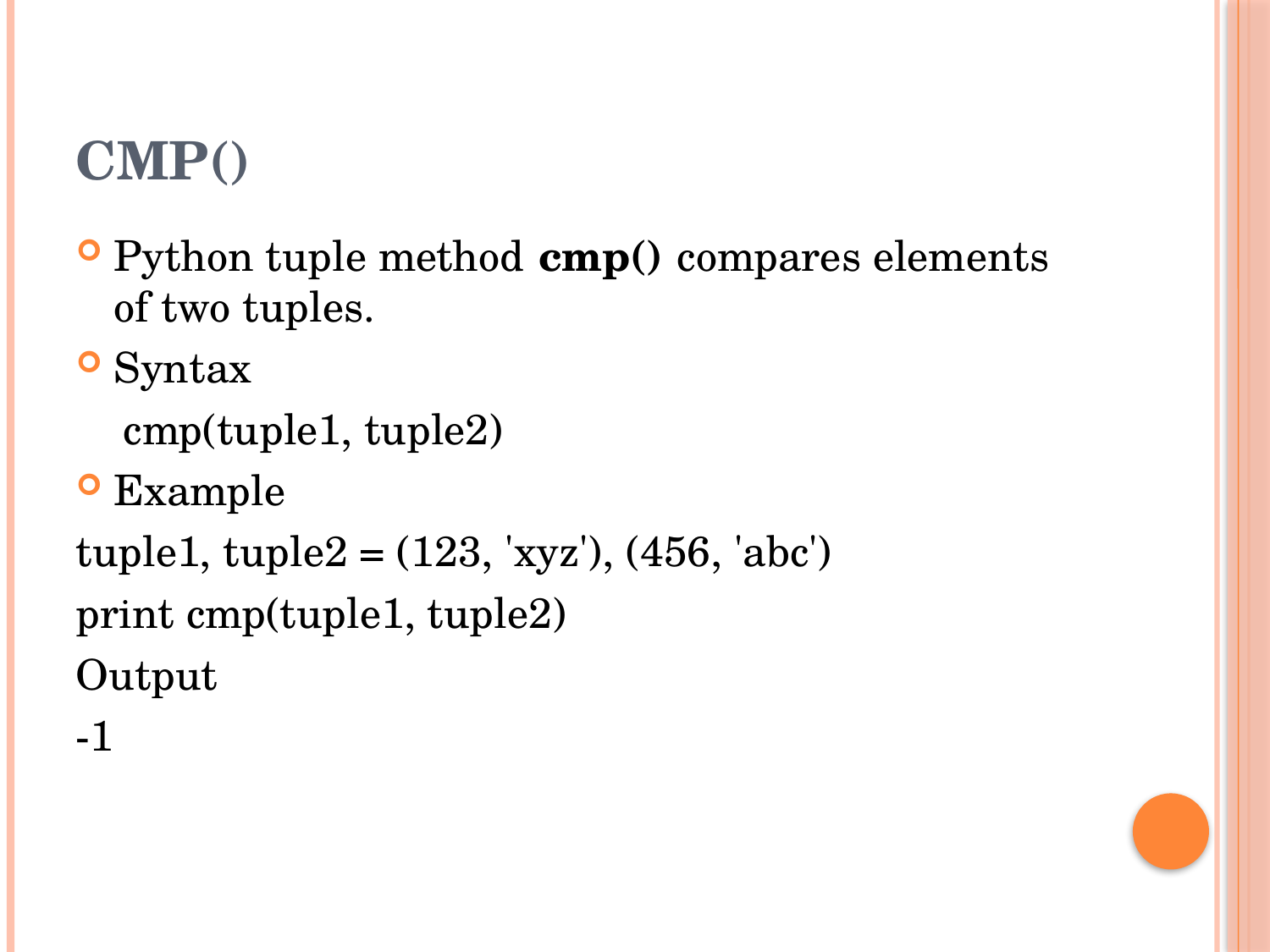

# cmp()
Python tuple method cmp() compares elements of two tuples.
Syntax
    cmp(tuple1, tuple2)
Example
tuple1, tuple2 = (123, 'xyz'), (456, 'abc')
print cmp(tuple1, tuple2)
Output
-1